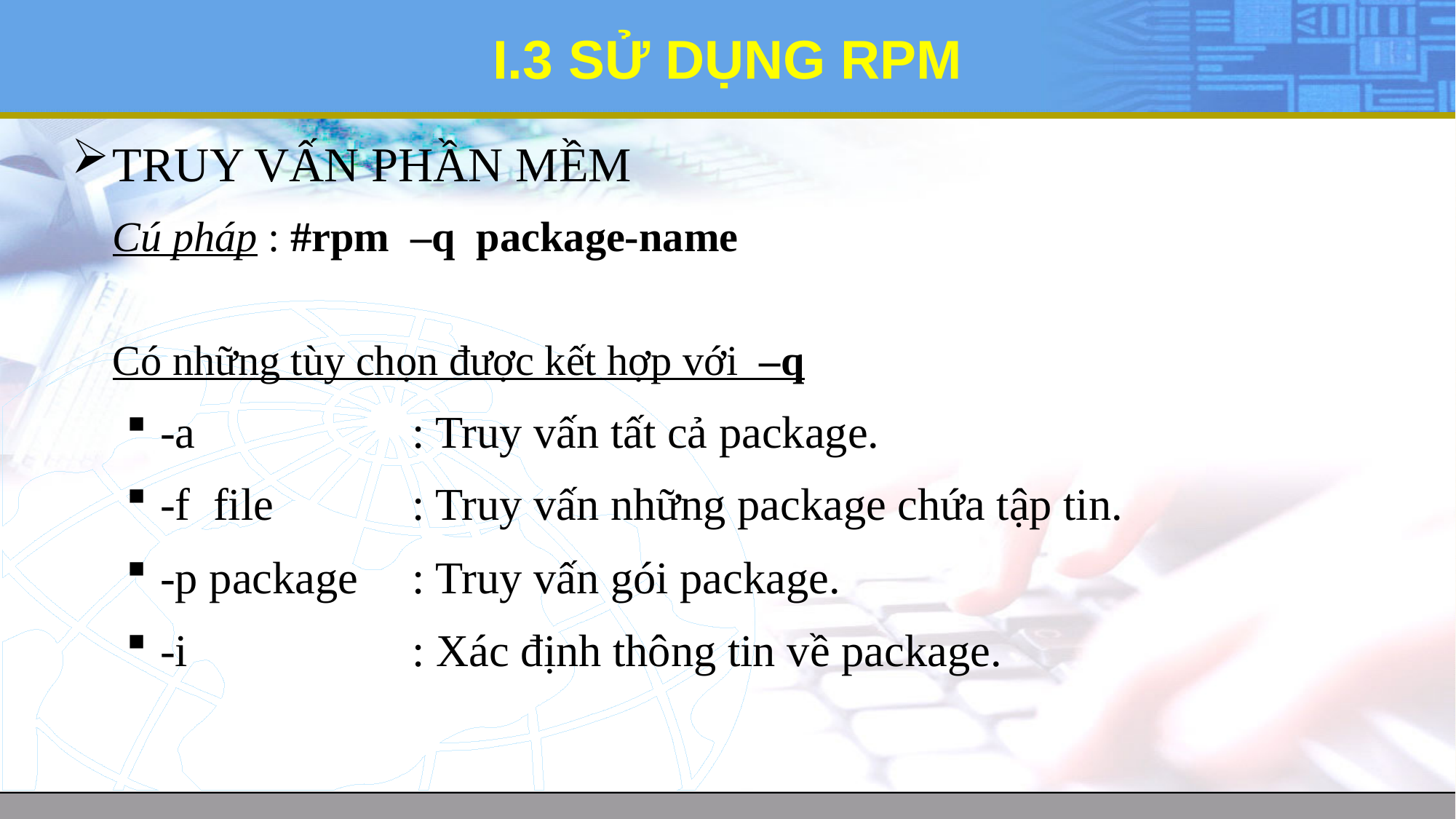

# I.3 SỬ DỤNG RPM
TRUY VẤN PHẦN MỀM
	Cú pháp : #rpm  –q  package-name

	Có những tùy chọn được kết hợp với  –q
-a	: Truy vấn tất cả package.
-f  file	: Truy vấn những package chứa tập tin.
-p package	: Truy vấn gói package.
-i	: Xác định thông tin về package.